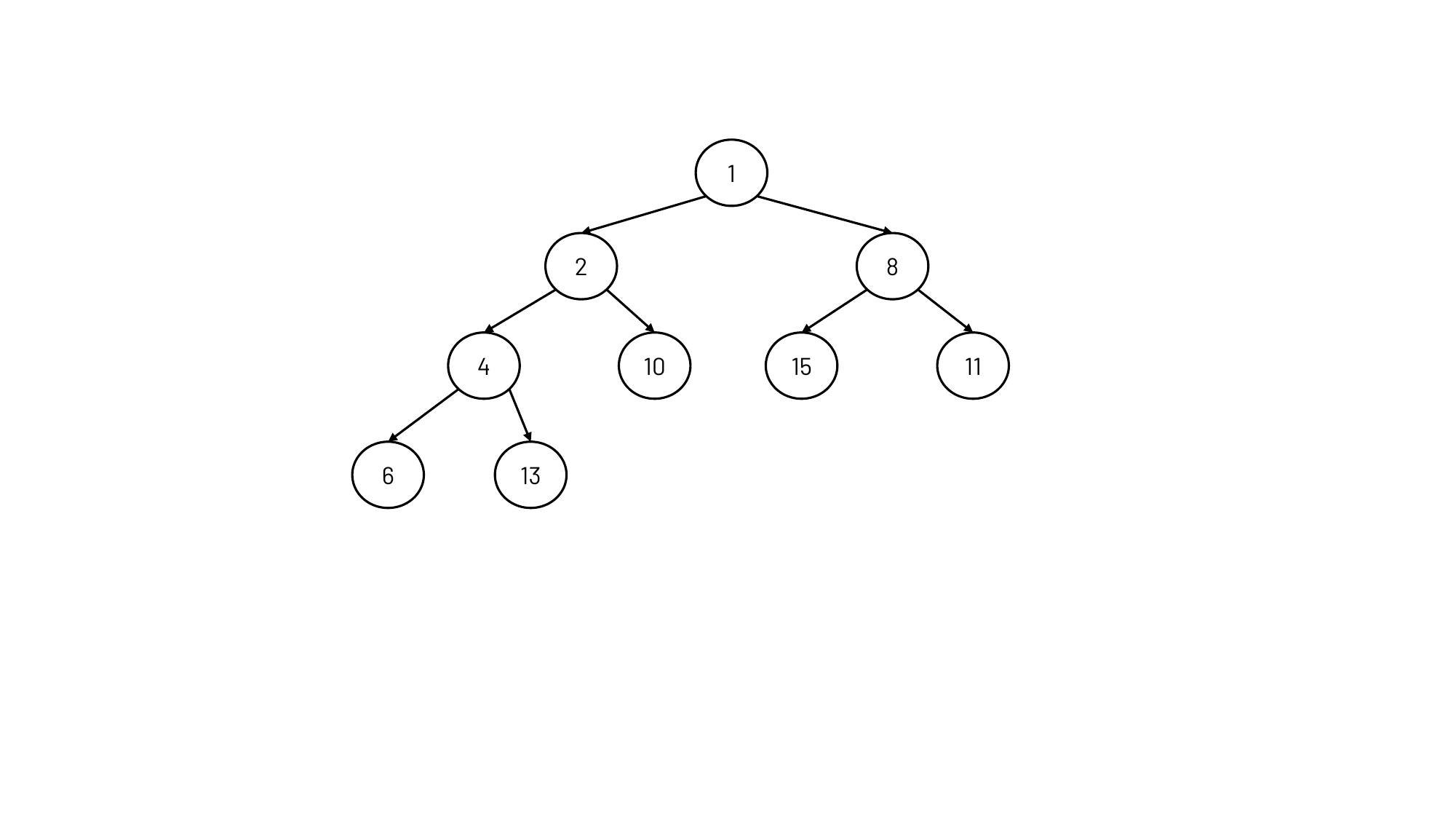

1
2
8
4
10
15
11
6
13